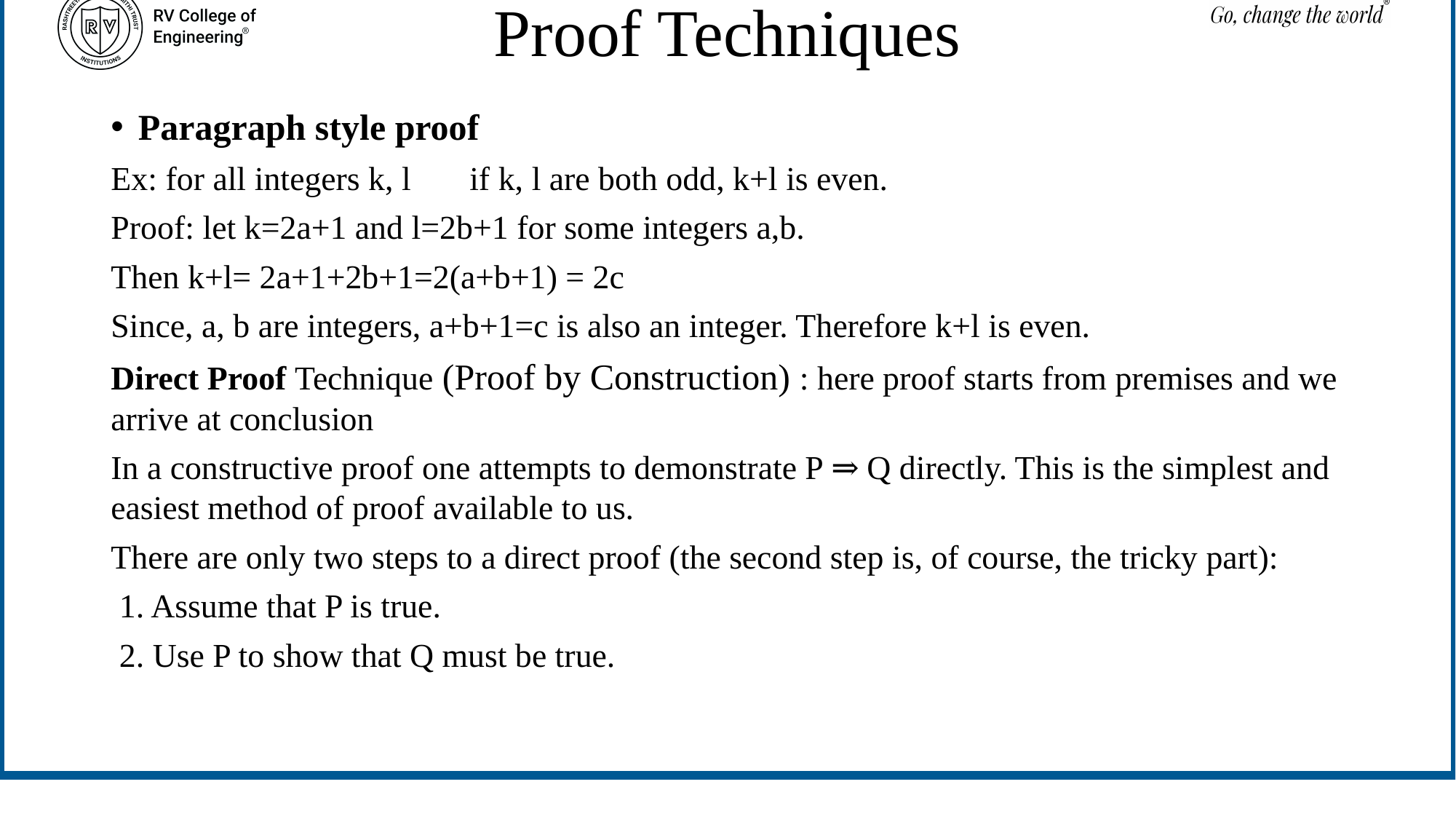

# Proof Techniques
Paragraph style proof
Ex: for all integers k, l       if k, l are both odd, k+l is even.
Proof: let k=2a+1 and l=2b+1 for some integers a,b.
Then k+l= 2a+1+2b+1=2(a+b+1) = 2c
Since, a, b are integers, a+b+1=c is also an integer. Therefore k+l is even.
Direct Proof Technique (Proof by Construction) : here proof starts from premises and we arrive at conclusion
In a constructive proof one attempts to demonstrate P ⇒ Q directly. This is the simplest and easiest method of proof available to us.
There are only two steps to a direct proof (the second step is, of course, the tricky part):
 1. Assume that P is true.
 2. Use P to show that Q must be true.